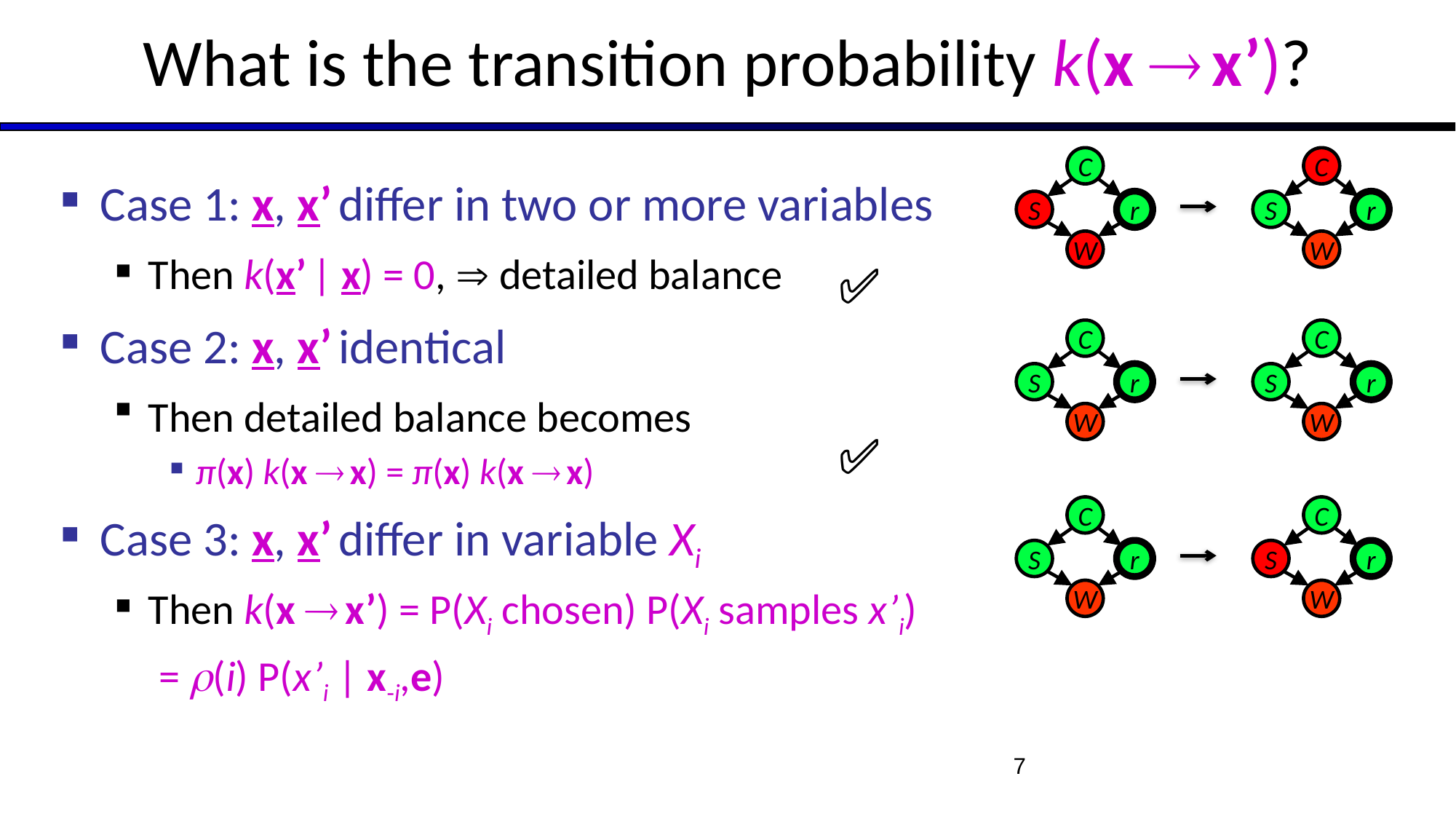

# What is the transition probability k(x → x’)?
C
S
r
W
C
S
r
W
Case 1: x, x’ differ in two or more variables
Then k(x’ | x) = 0, ⇒ detailed balance
Case 2: x, x’ identical
Then detailed balance becomes
π(x) k(x → x) = π(x) k(x → x)
Case 3: x, x’ differ in variable Xi
Then k(x → x’) = P(Xi chosen) P(Xi samples x’i)
        = ρ(i) P(x’i | x-i,e)

✅
C
S
r
W
C
S
r
W
✅
C
S
r
W
C
S
r
W
7